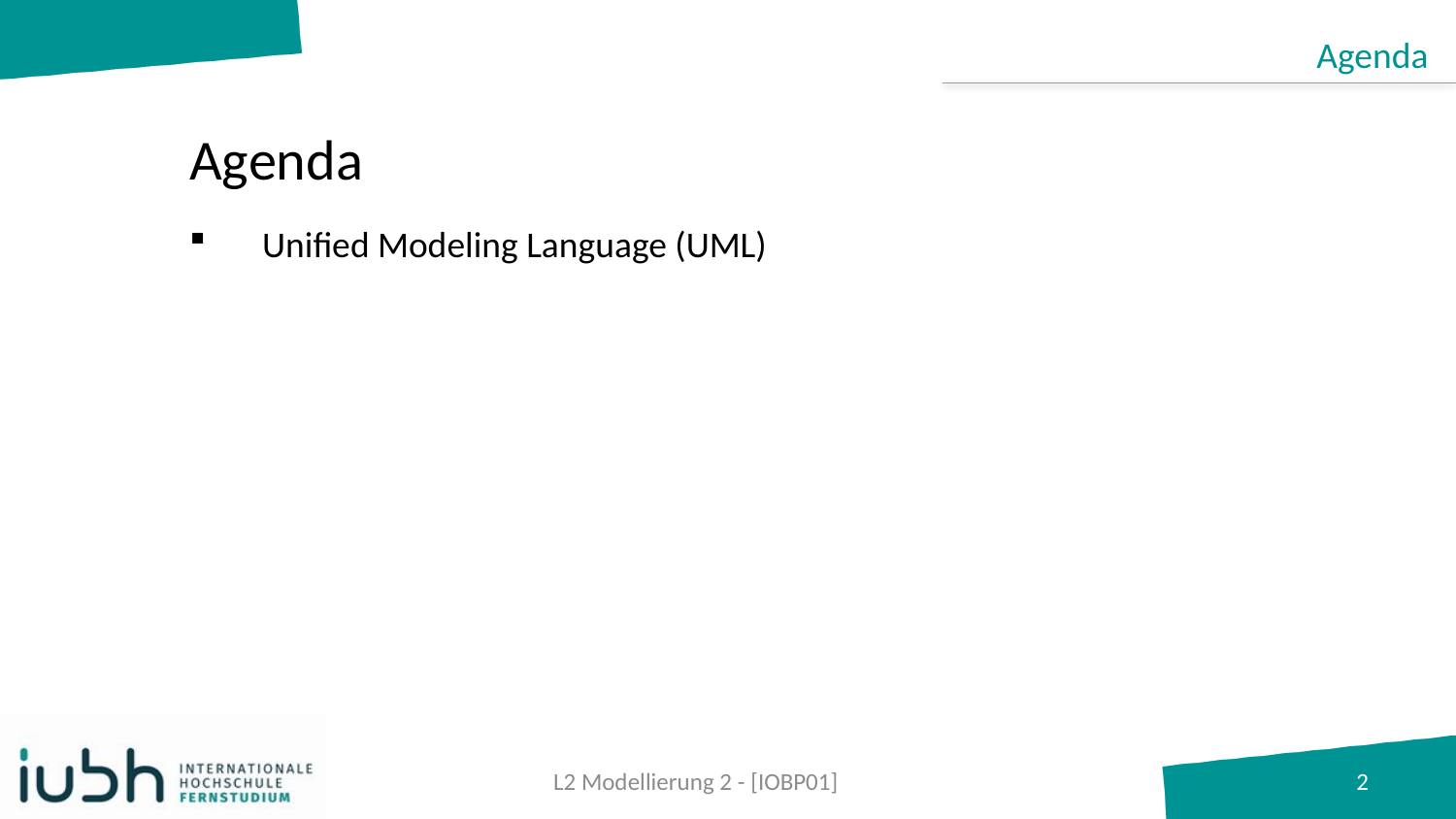

Agenda
# Agenda
Unified Modeling Language (UML)
L2 Modellierung 2 - [IOBP01]
2